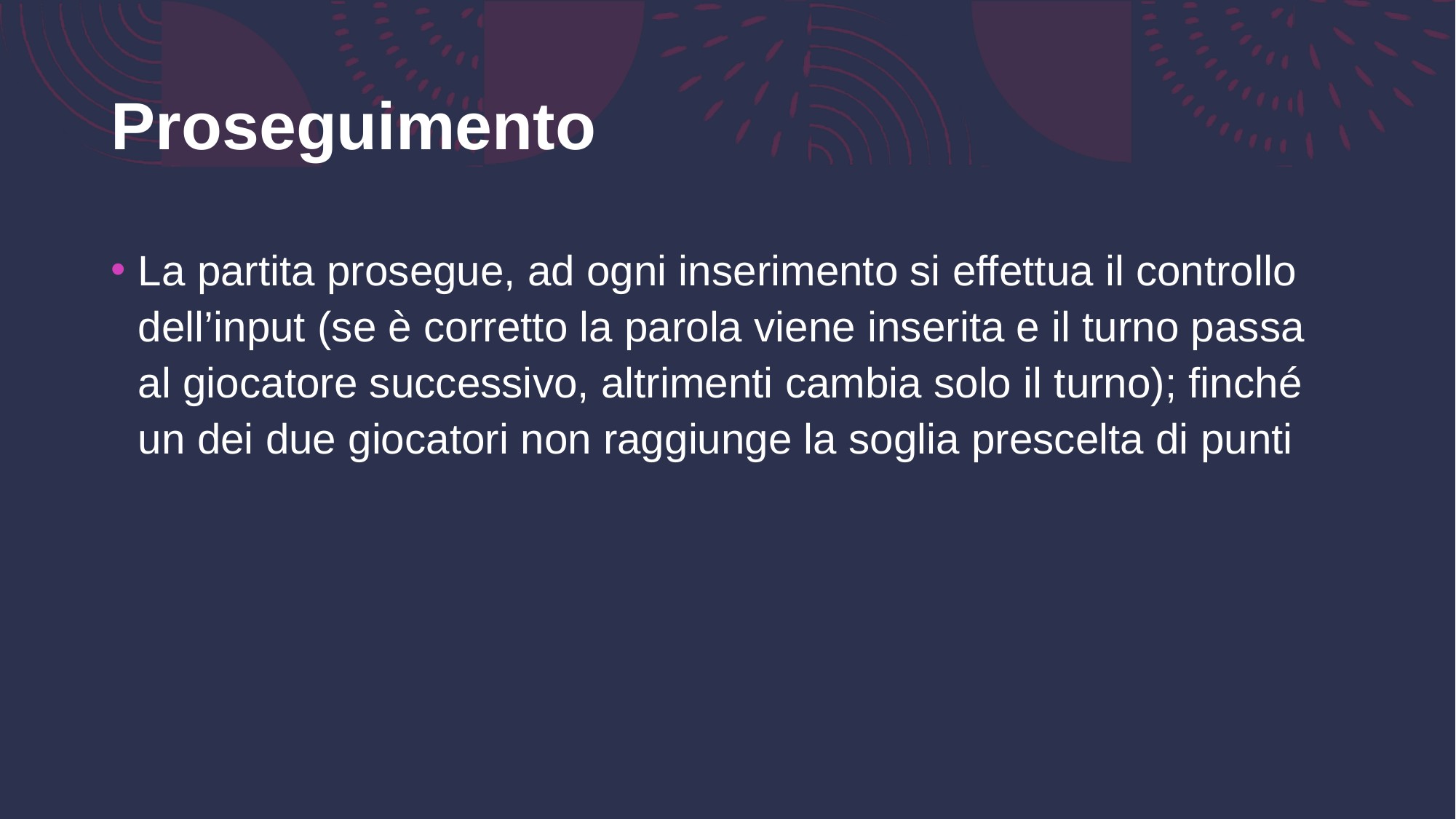

# Proseguimento
La partita prosegue, ad ogni inserimento si effettua il controllo dell’input (se è corretto la parola viene inserita e il turno passa al giocatore successivo, altrimenti cambia solo il turno); finché un dei due giocatori non raggiunge la soglia prescelta di punti